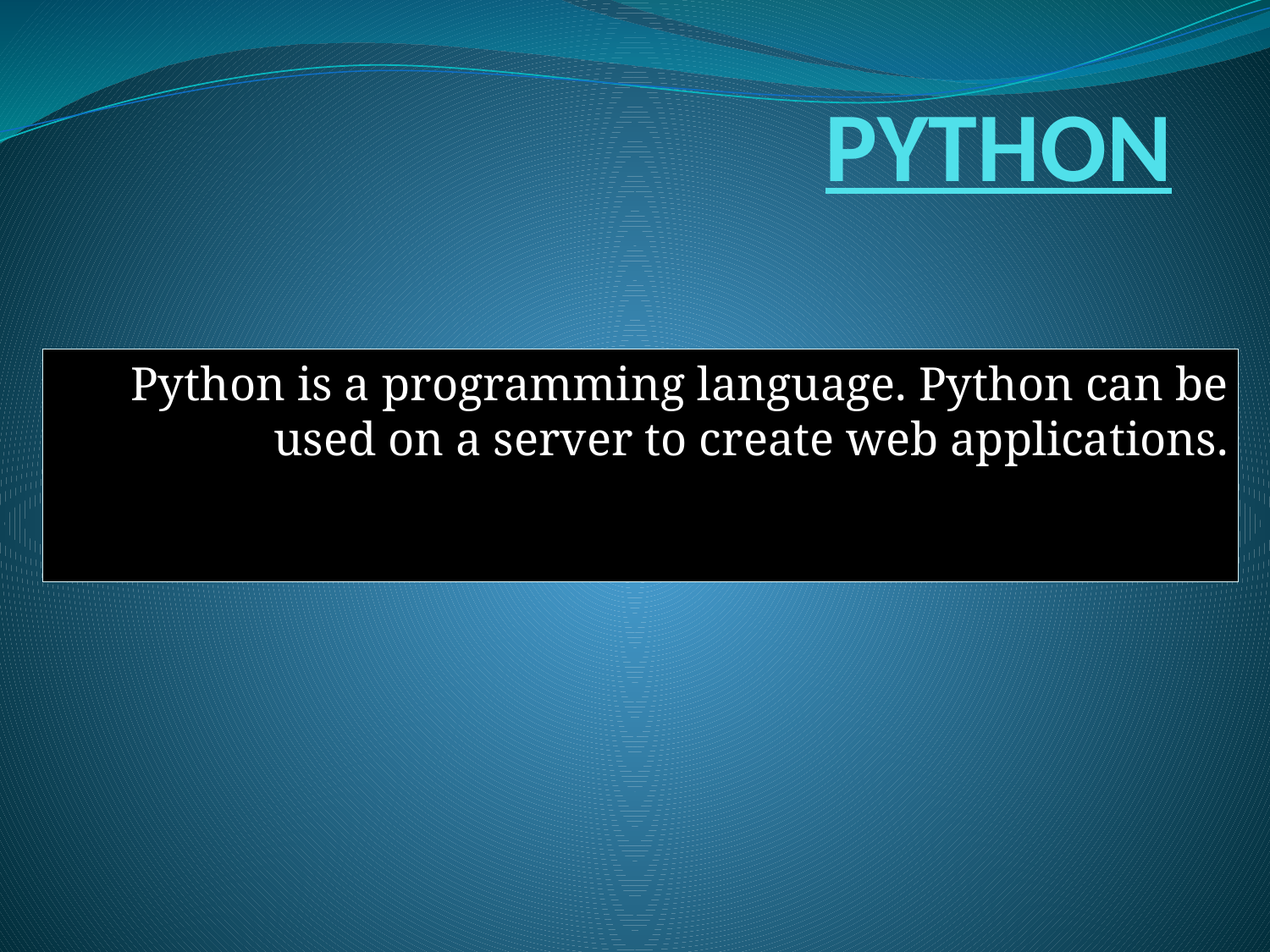

# PYTHON
Python is a programming language. Python can be used on a server to create web applications.